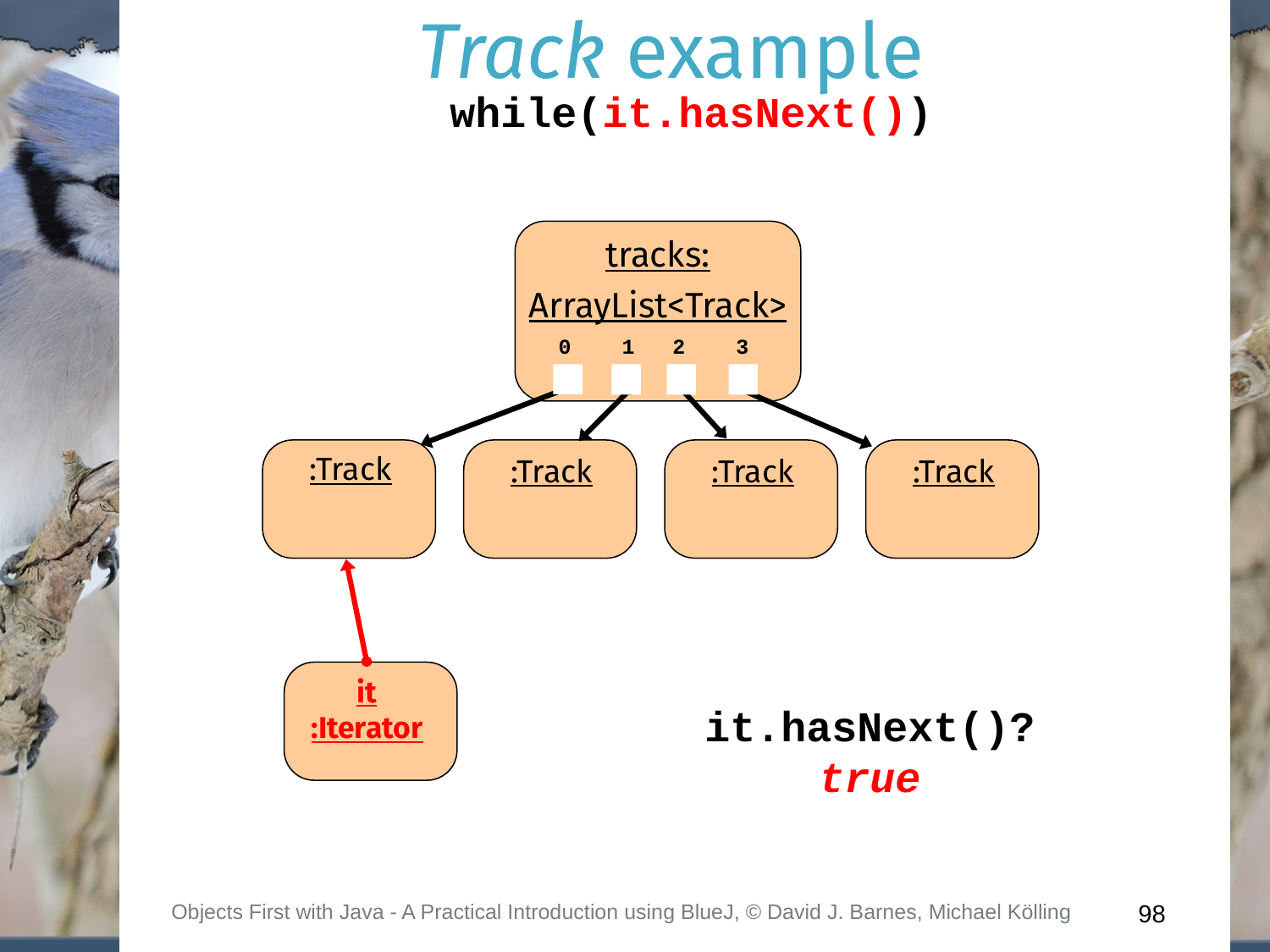

Track example
while(it.hasNext())

tracks:
ArrayList<Track>
0    1   2    3

:Track
:Track
:Track
:Track

it
:Iterator
it.hasNext()?
true
Objects First with Java - A Practical Introduction using BlueJ, © David J. Barnes, Michael Kölling